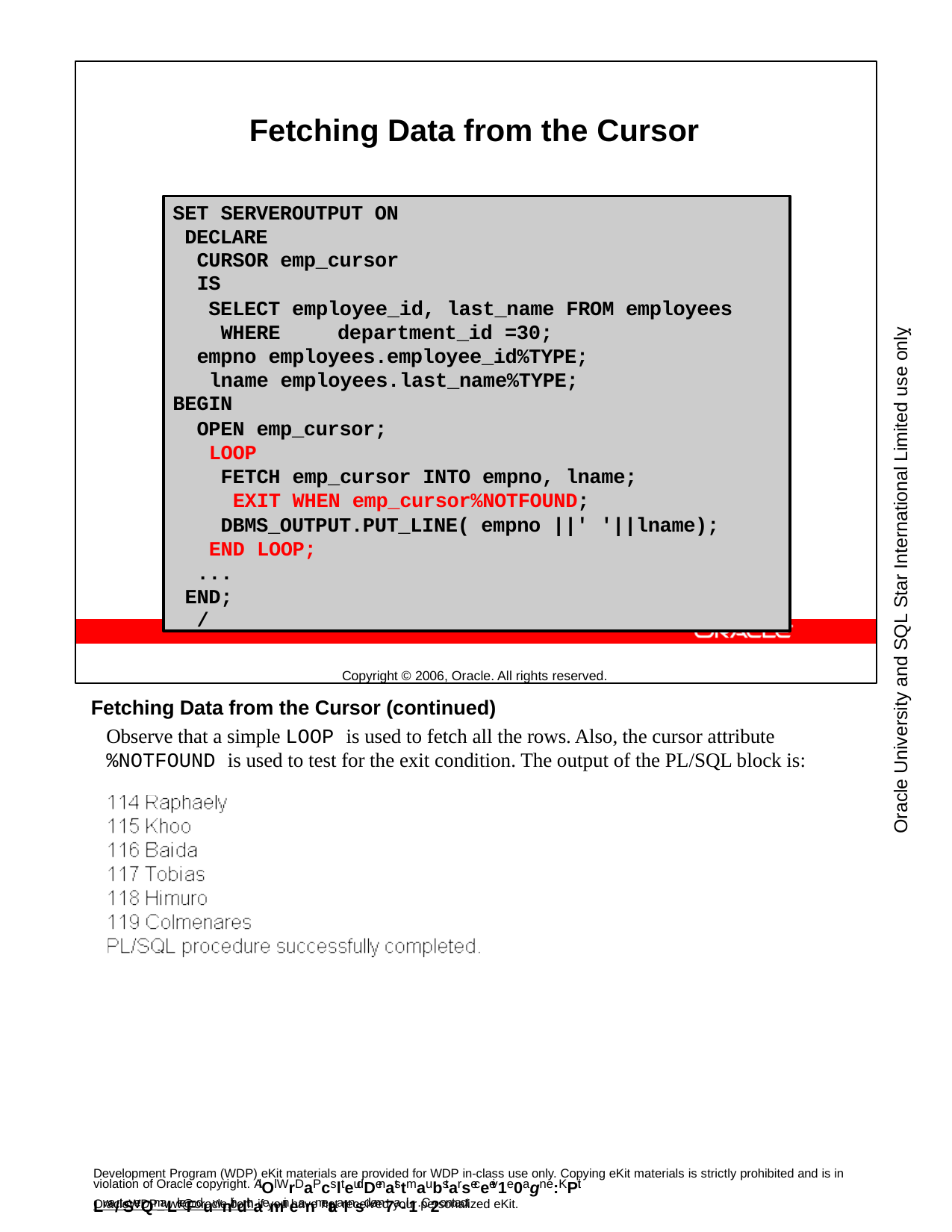

Fetching Data from the Cursor

Copyright © 2006, Oracle. All rights reserved.
SET SERVEROUTPUT ON  DECLARE
CURSOR emp_cursor IS
SELECT employee_id, last_name FROM employees  WHERE	department_id =30;
empno employees.employee_id%TYPE;  lname employees.last_name%TYPE;
BEGIN
OPEN emp_cursor;  LOOP
FETCH emp_cursor INTO empno, lname;  EXIT WHEN emp_cursor%NOTFOUND;
DBMS_OUTPUT.PUT_LINE( empno ||' '||lname);  END LOOP;
...  END;
/
Oracle University and SQL Star International Limited use onlyฺ

Fetching Data from the Cursor (continued)
Observe that a simple LOOP is used to fetch all the rows. Also, the cursor attribute
%NOTFOUND is used to test for the exit condition. The output of the PL/SQL block is:

Development Program (WDP) eKit materials are provided for WDP in-class use only. Copying eKit materials is strictly prohibited and is in
violation of Oracle copyright. AlOl WrDaPcslteudDenatstmaubstarseceeiv1e0agn e:KPit Lwa/tSerQmaLrkeFduwnithdthaemir neanmetaalnsd em7a-il1. C2ontact
OracleWDP_ww@oracle.com if you have not received your personalized eKit.